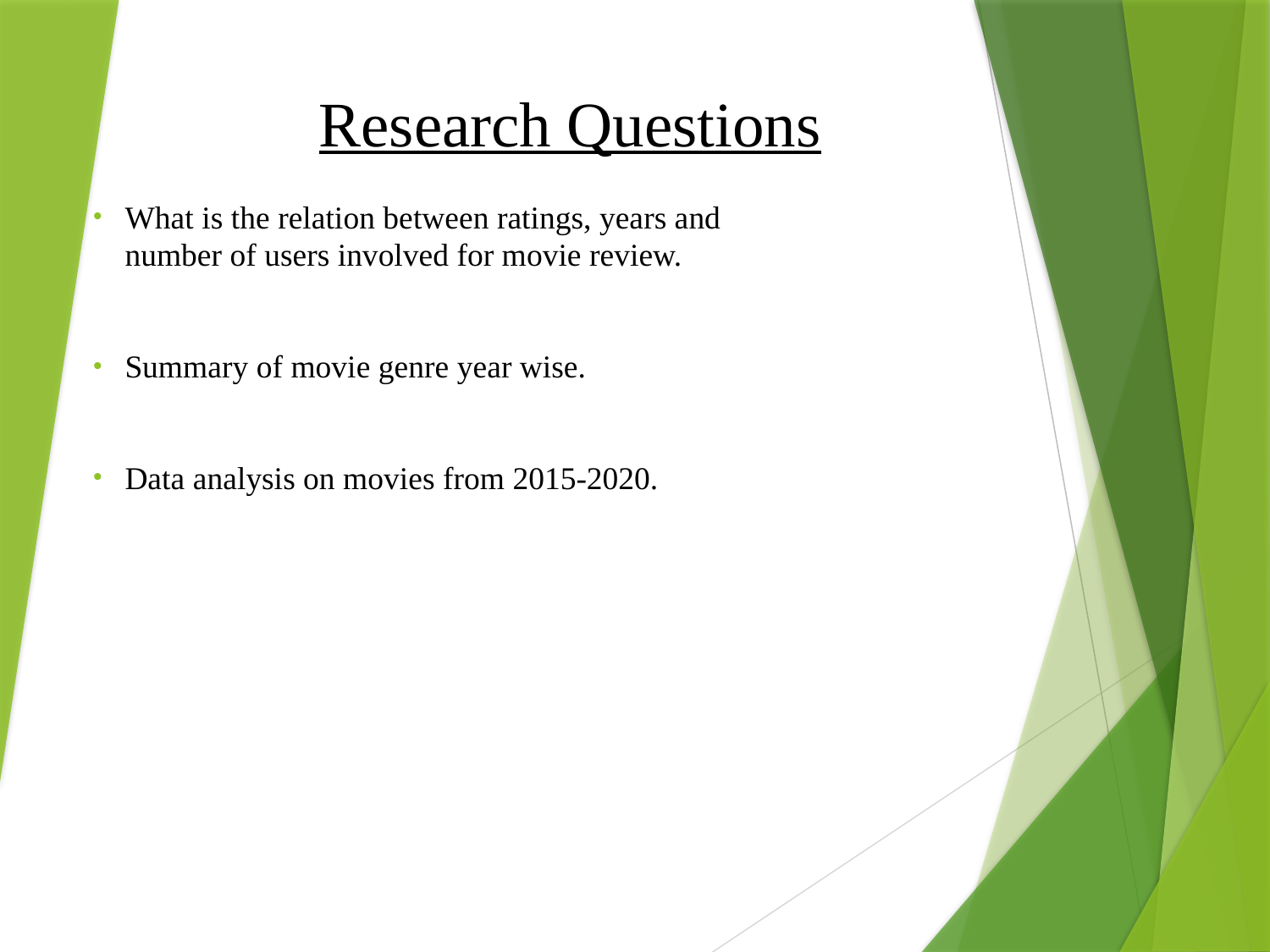

# Research Questions
What is the relation between ratings, years and number of users involved for movie review.

Summary of movie genre year wise.

Data analysis on movies from 2015-2020.
2
Data Wranglers